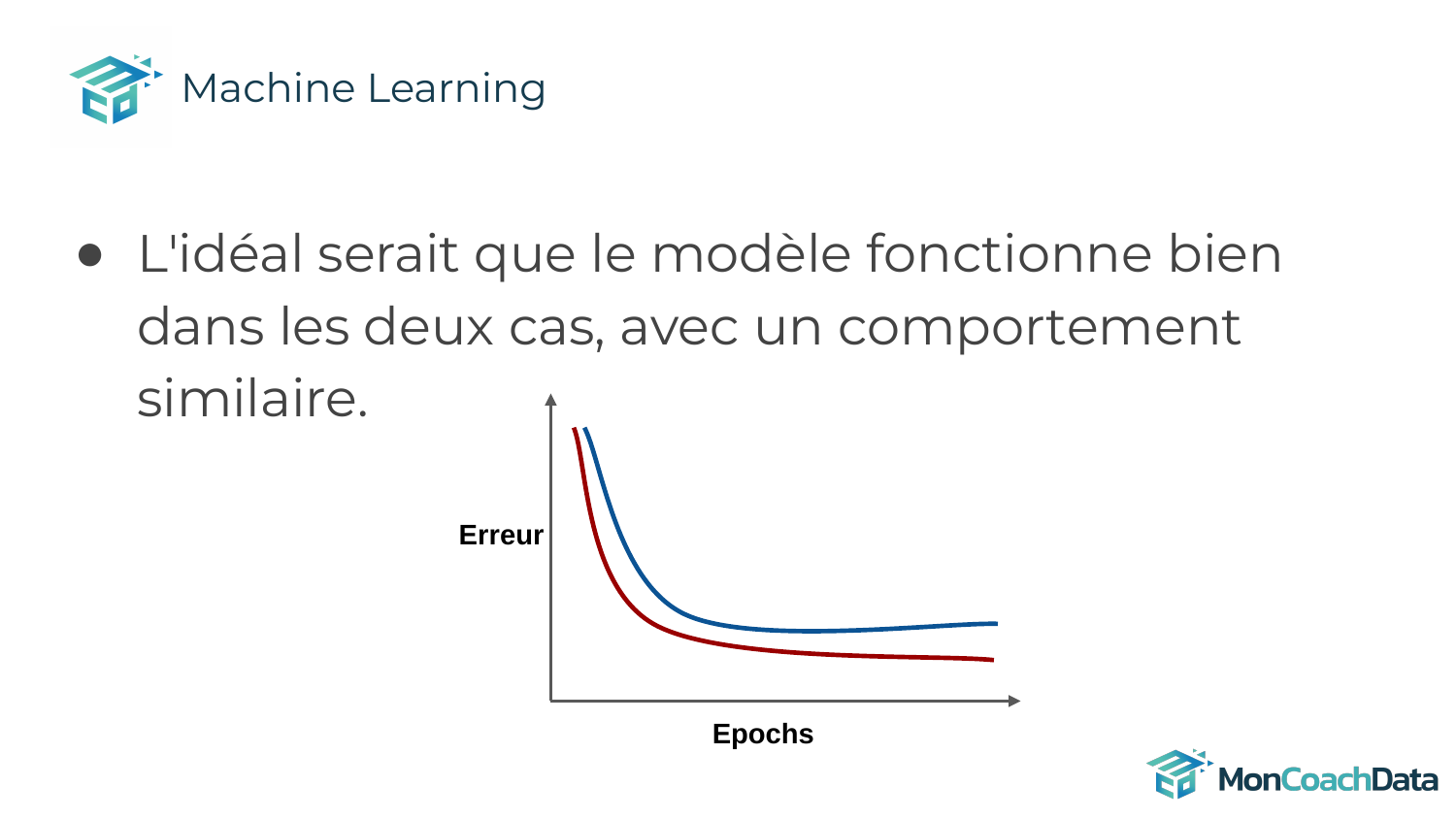

# Machine Learning

L'idéal serait que le modèle fonctionne bien dans les deux cas, avec un comportement similaire.

Erreur
Epochs